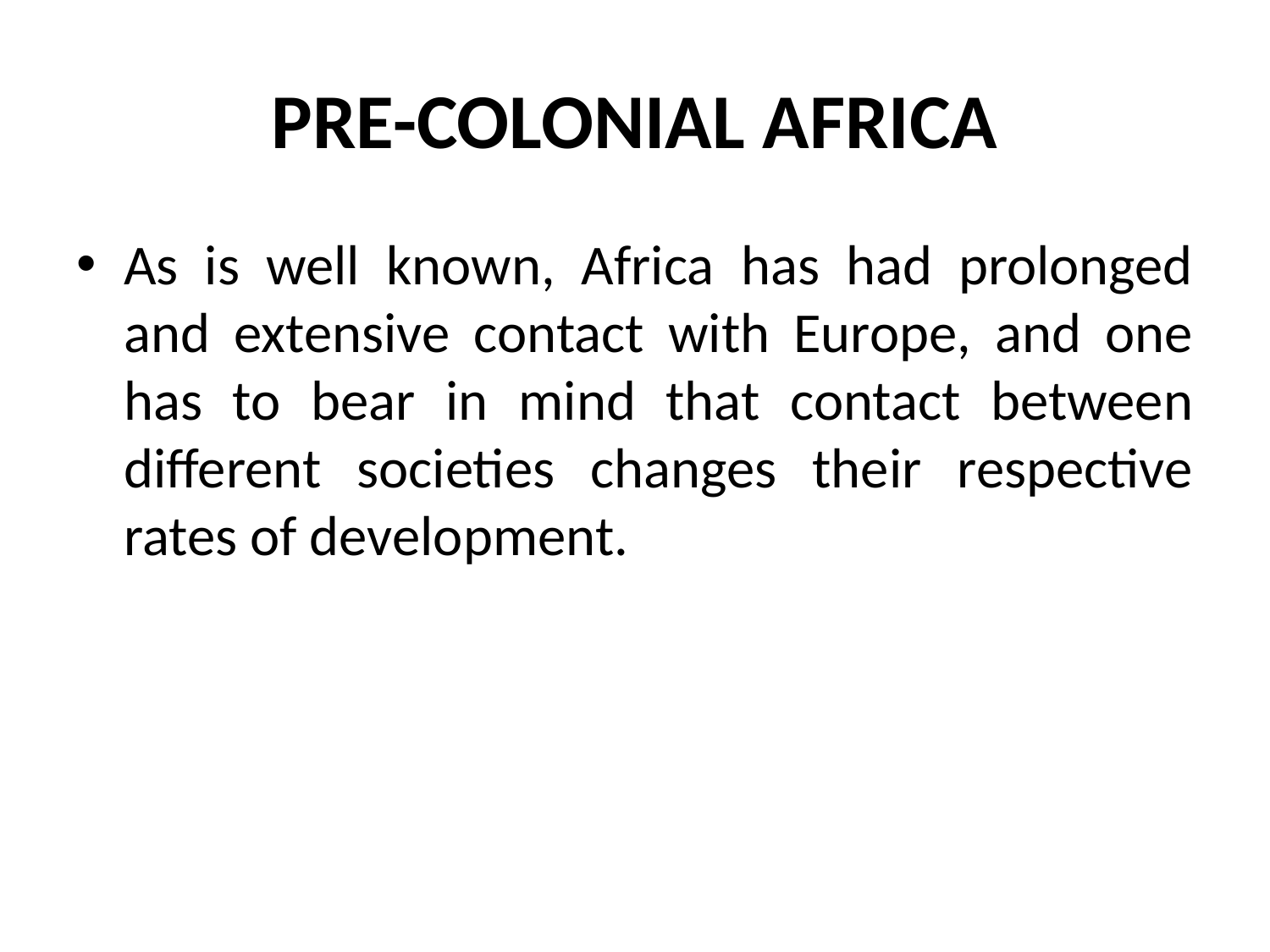

# PRE-COLONIAL AFRICA
As is well known, Africa has had prolonged and extensive contact with Europe, and one has to bear in mind that contact between different societies changes their respective rates of development.